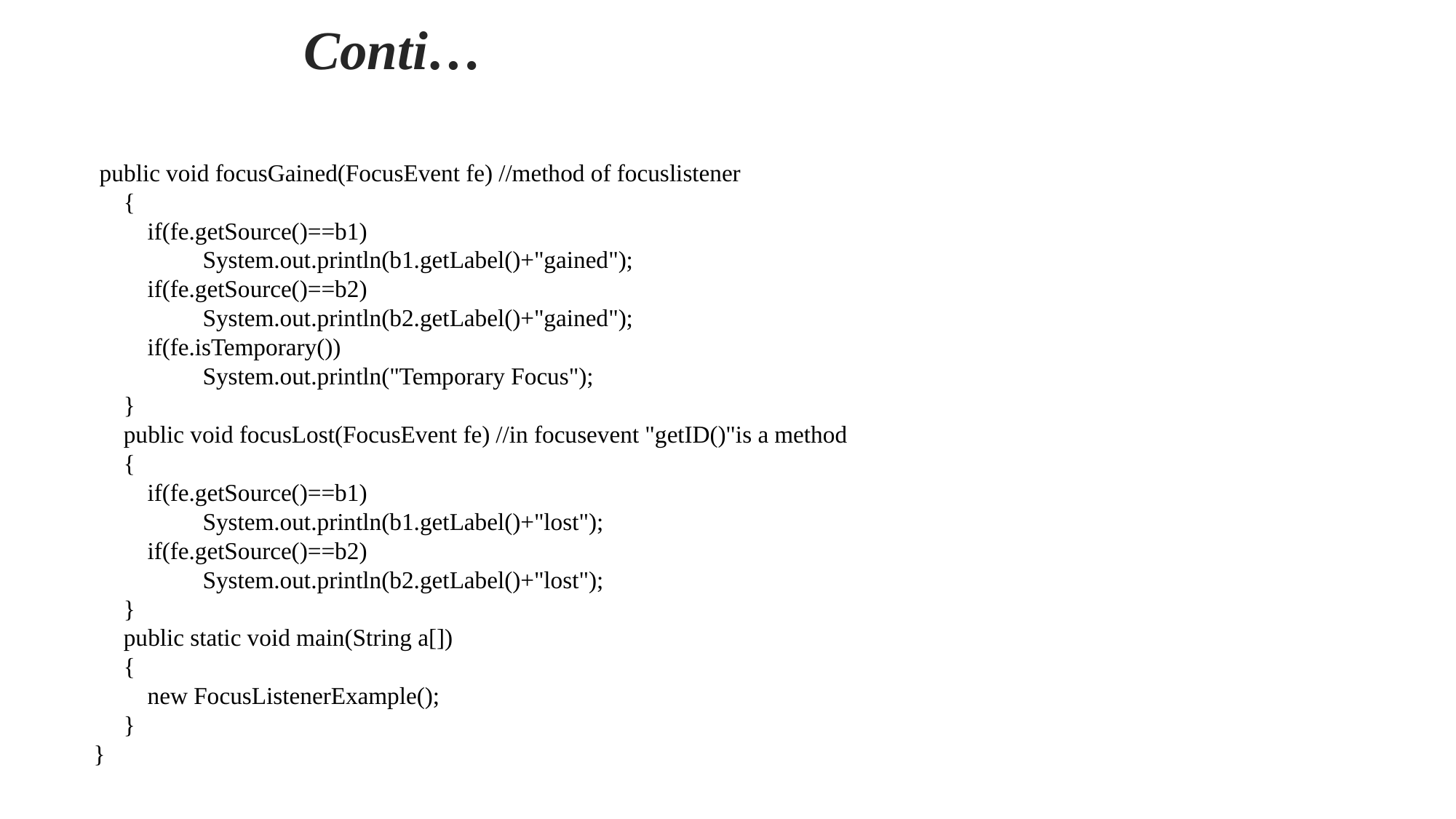

Conti…
 public void focusGained(FocusEvent fe) //method of focuslistener
     {
         if(fe.getSource()==b1)
         	System.out.println(b1.getLabel()+"gained");
         if(fe.getSource()==b2)
         	System.out.println(b2.getLabel()+"gained");
         if(fe.isTemporary())
         	System.out.println("Temporary Focus");
     }
     public void focusLost(FocusEvent fe) //in focusevent "getID()"is a method
     {
         if(fe.getSource()==b1)
	System.out.println(b1.getLabel()+"lost");
         if(fe.getSource()==b2)
         	System.out.println(b2.getLabel()+"lost");
     }
     public static void main(String a[])
     {
         new FocusListenerExample();
     }
}